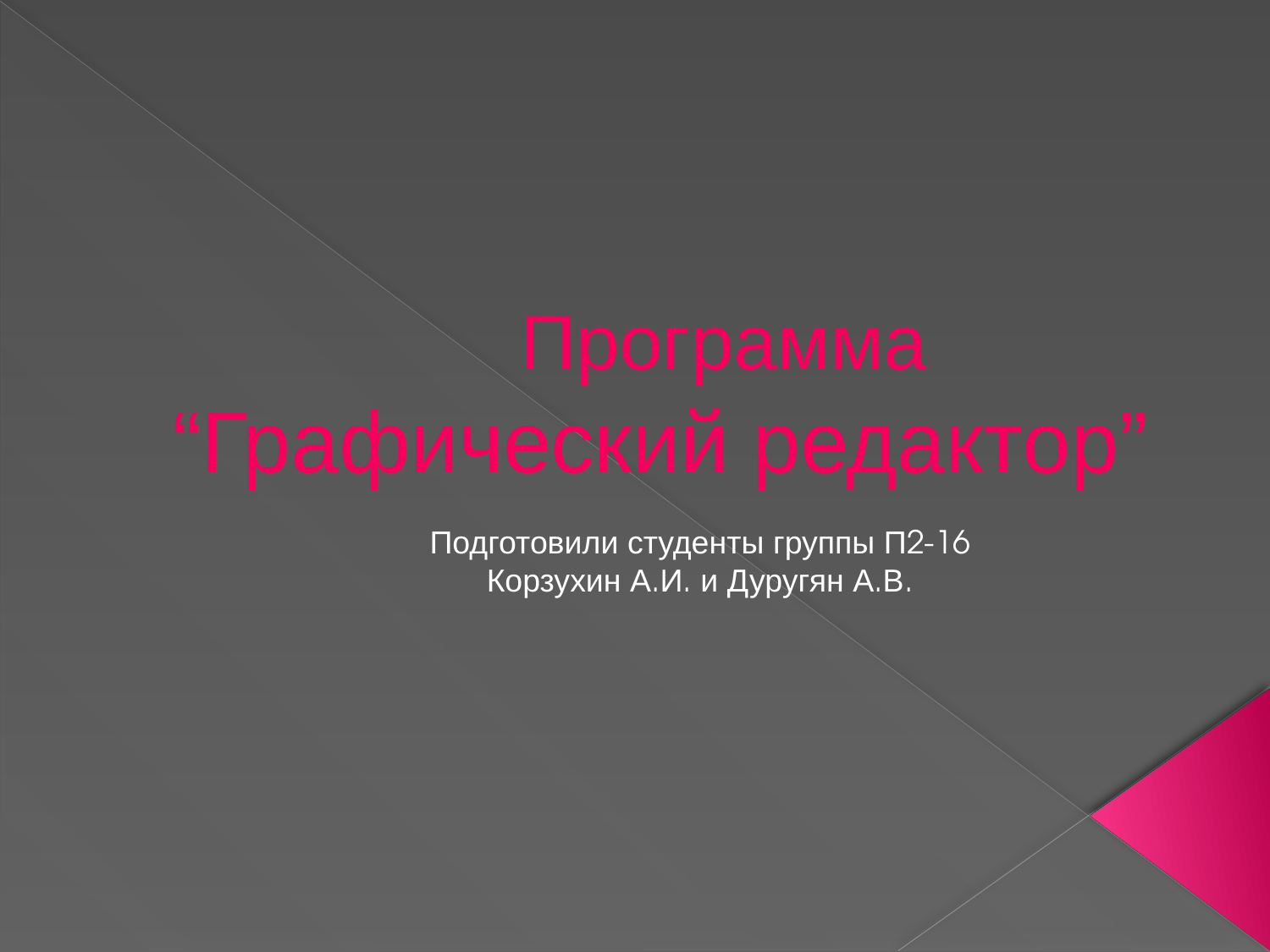

# Программа “Графический редактор”
Подготовили студенты группы П2-16
Корзухин А.И. и Дуругян А.В.